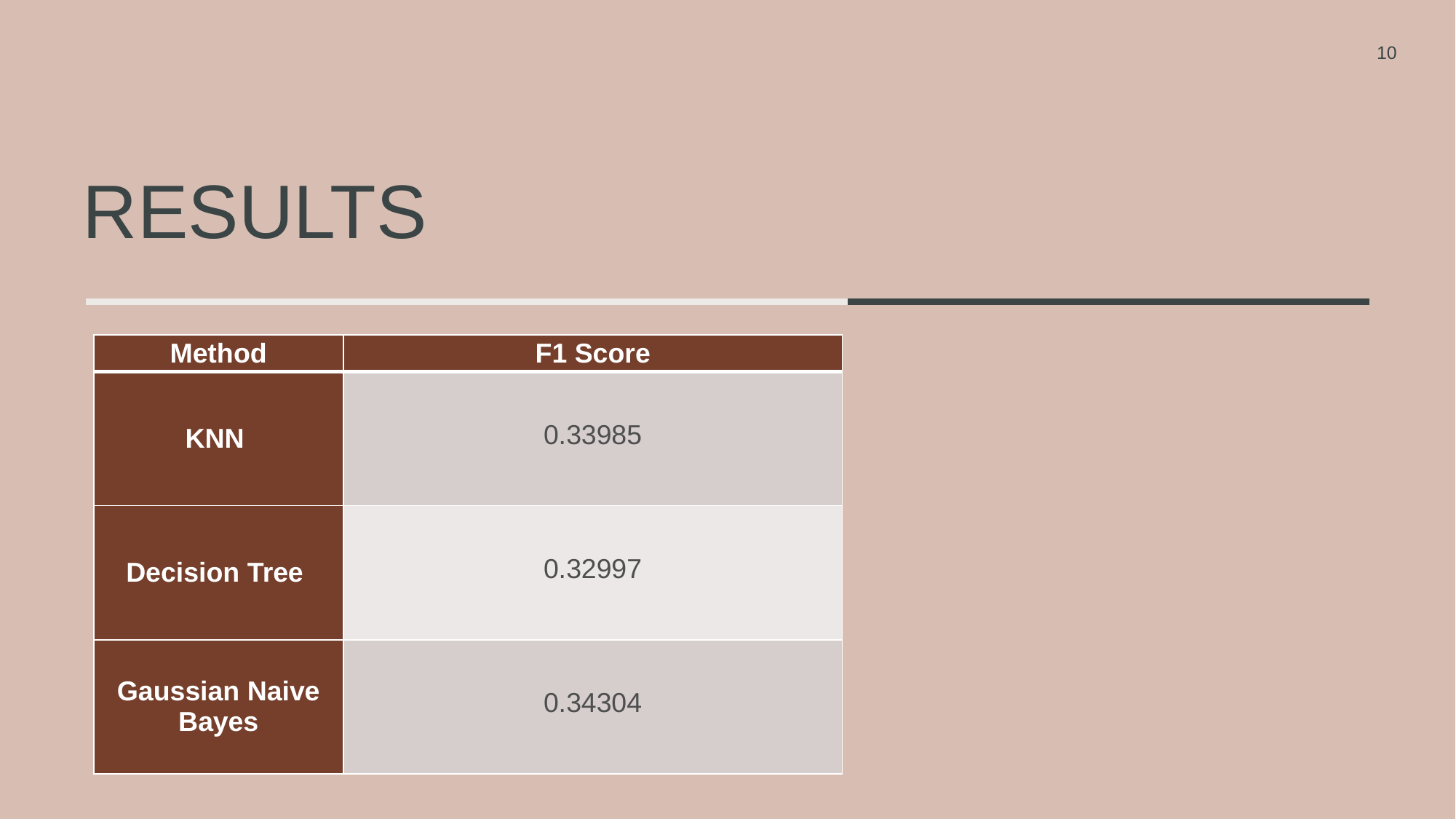

10
# Results
| Method | F1 Score |
| --- | --- |
| KNN | 0.33985 |
| Decision Tree | 0.32997 |
| Gaussian Naive Bayes | 0.34304 |